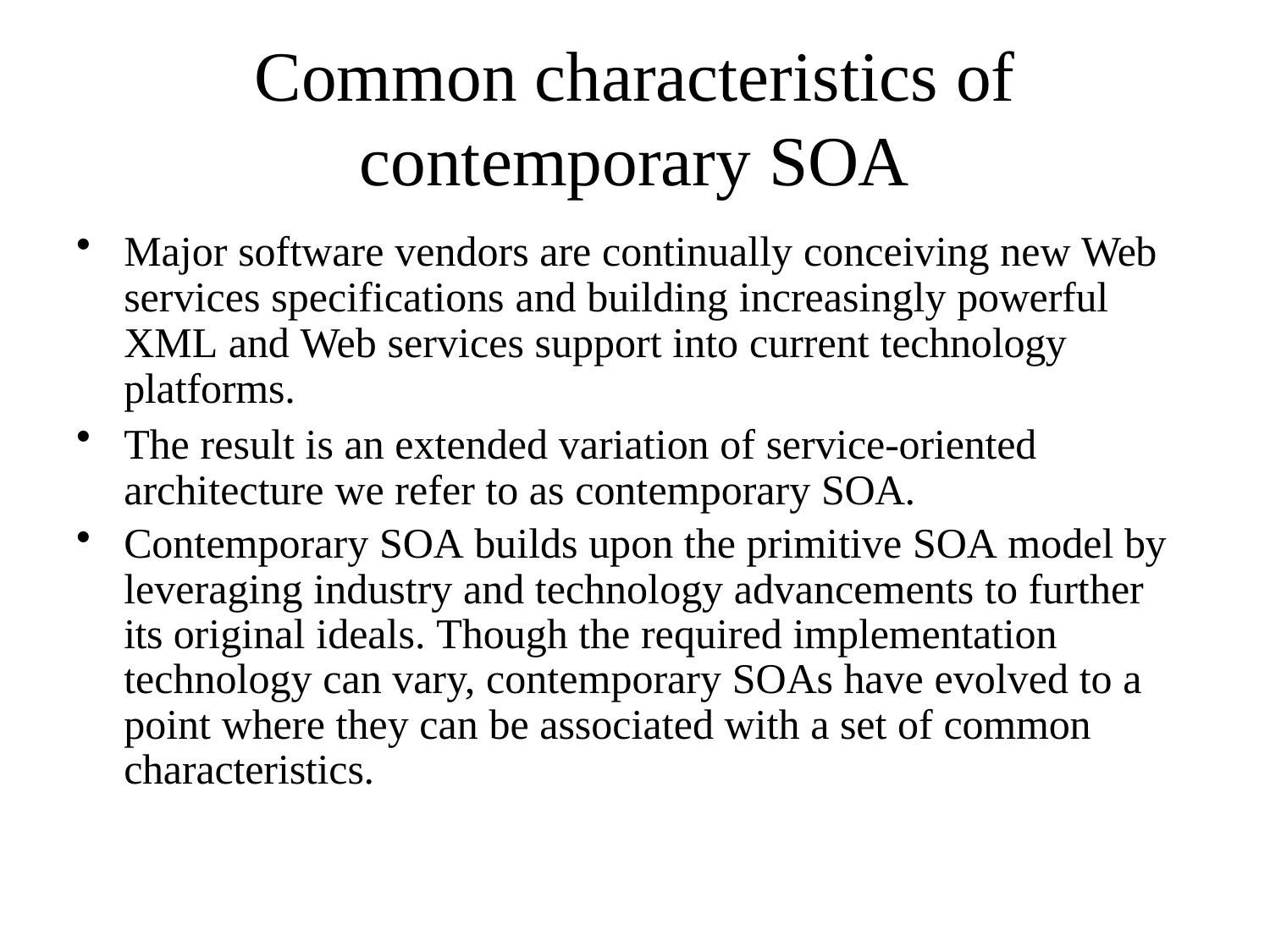

# Common characteristics of contemporary SOA
Major software vendors are continually conceiving new Web services specifications and building increasingly powerful XML and Web services support into current technology platforms.
The result is an extended variation of service-oriented architecture we refer to as contemporary SOA.
Contemporary SOA builds upon the primitive SOA model by leveraging industry and technology advancements to further its original ideals. Though the required implementation technology can vary, contemporary SOAs have evolved to a point where they can be associated with a set of common characteristics.